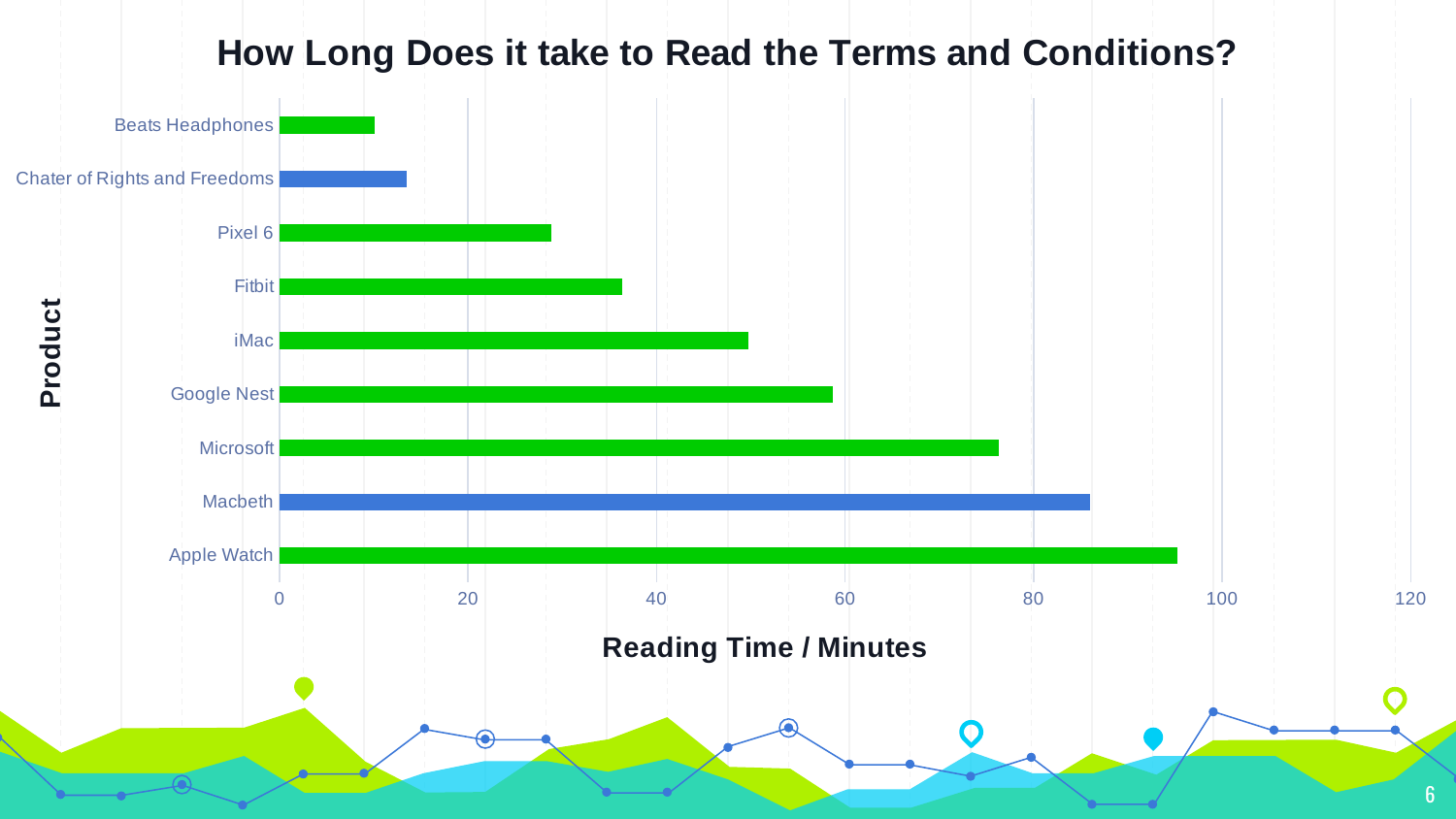

### Chart: How Long Does it take to Read the Terms and Conditions?

| Category |  |
|---|---|
| Apple Watch | 95.275 |
| Macbeth | 86.0 |
| Microsoft | 76.3 |
| Google Nest | 58.7 |
| iMac | 49.765 |
| Fitbit | 36.325 |
| Pixel 6 | 28.89 |
| Chater of Rights and Freedoms | 13.455 |
| Beats Headphones | 10.09 |
6